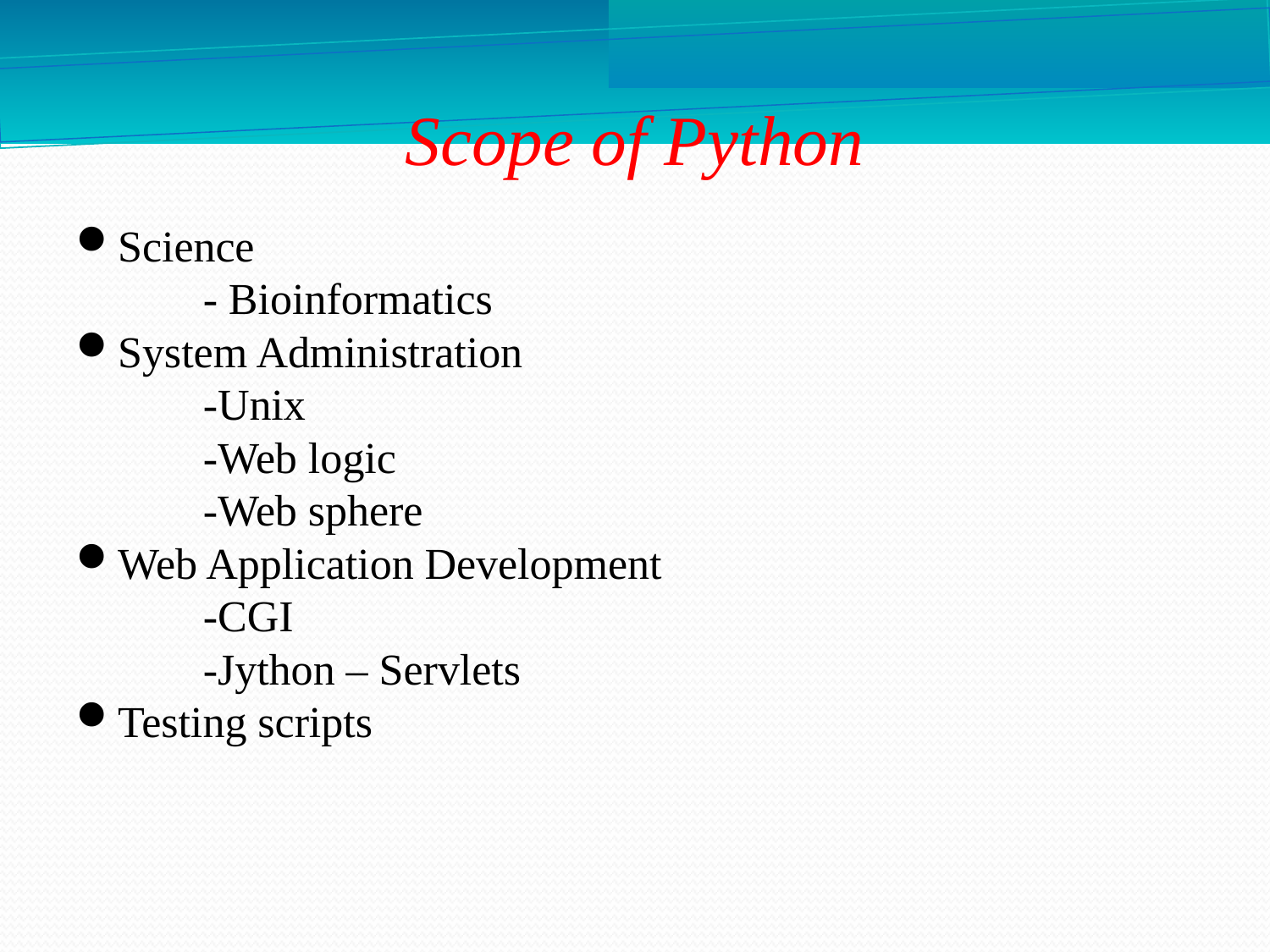

Scope of Python
Science
	- Bioinformatics
System Administration
	-Unix
	-Web logic
	-Web sphere
Web Application Development
	-CGI
	-Jython – Servlets
Testing scripts